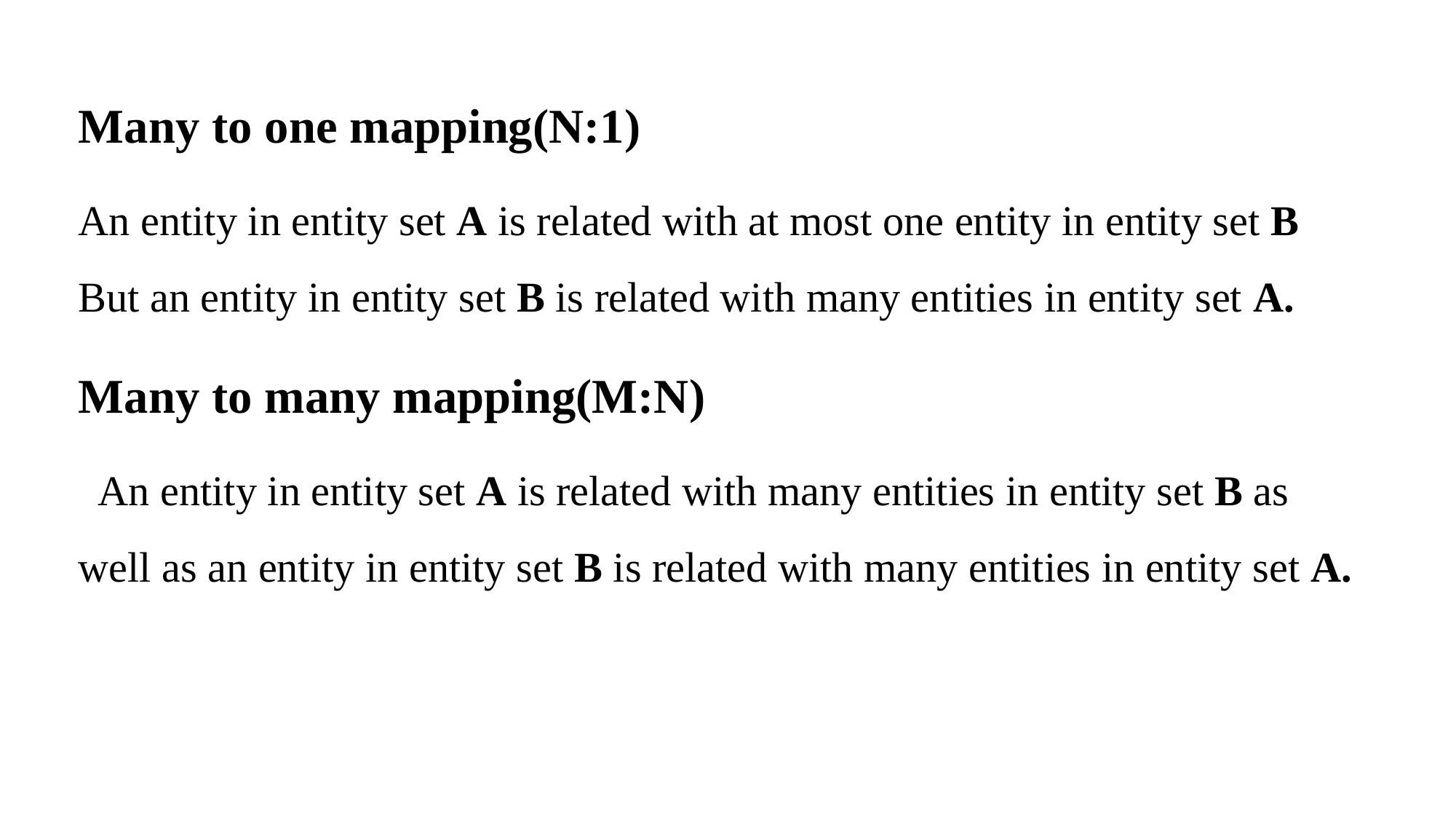

Many to one mapping(N:1)
An entity in entity set A is related with at most one entity in entity set B But an entity in entity set B is related with many entities in entity set A.
Many to many mapping(M:N)
  An entity in entity set A is related with many entities in entity set B as well as an entity in entity set B is related with many entities in entity set A.